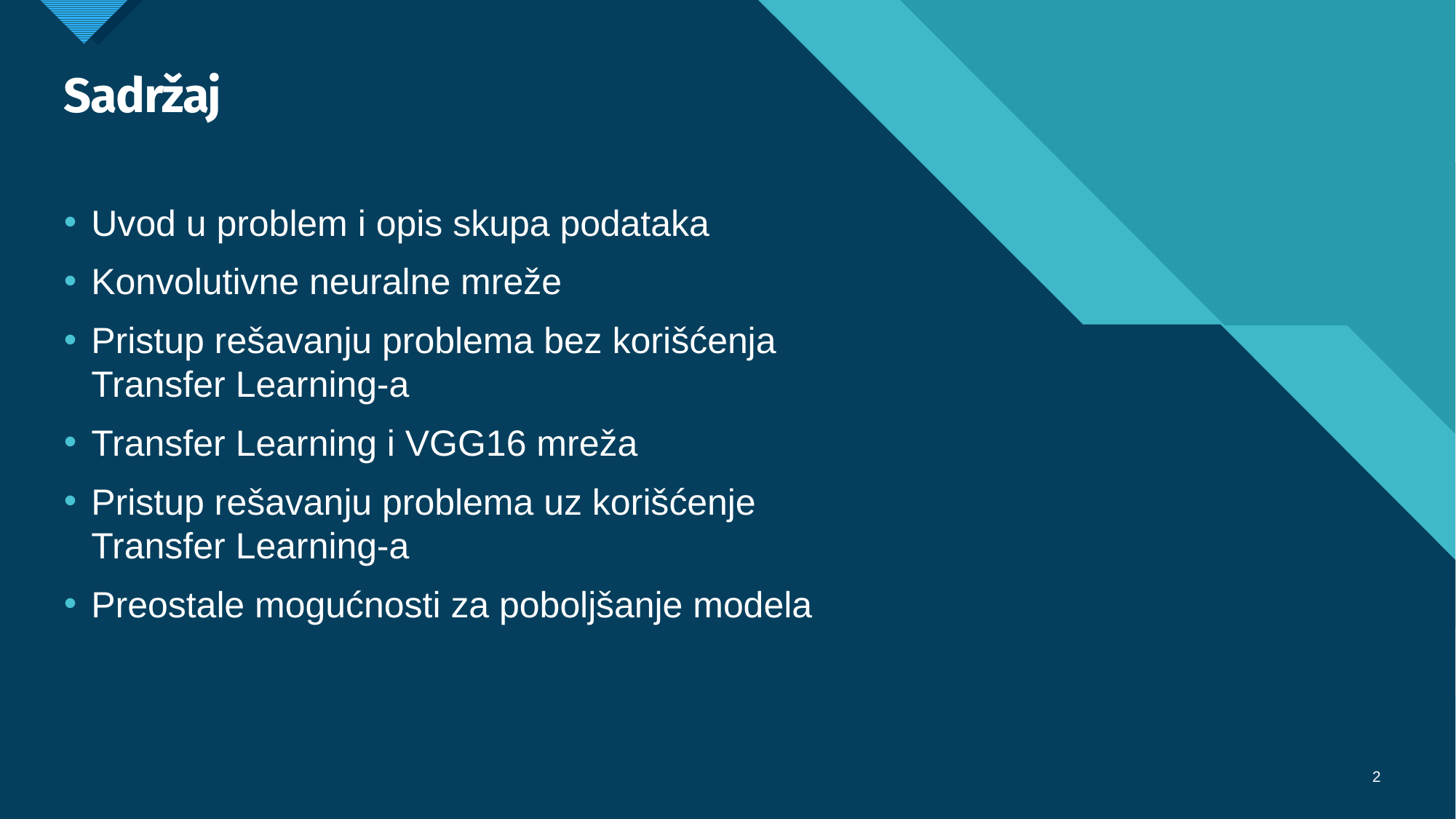

# Sadržaj
Uvod u problem i opis skupa podataka
Konvolutivne neuralne mreže
Pristup rešavanju problema bez korišćenja Transfer Learning-a
Transfer Learning i VGG16 mreža
Pristup rešavanju problema uz korišćenje Transfer Learning-a
Preostale mogućnosti za poboljšanje modela

2